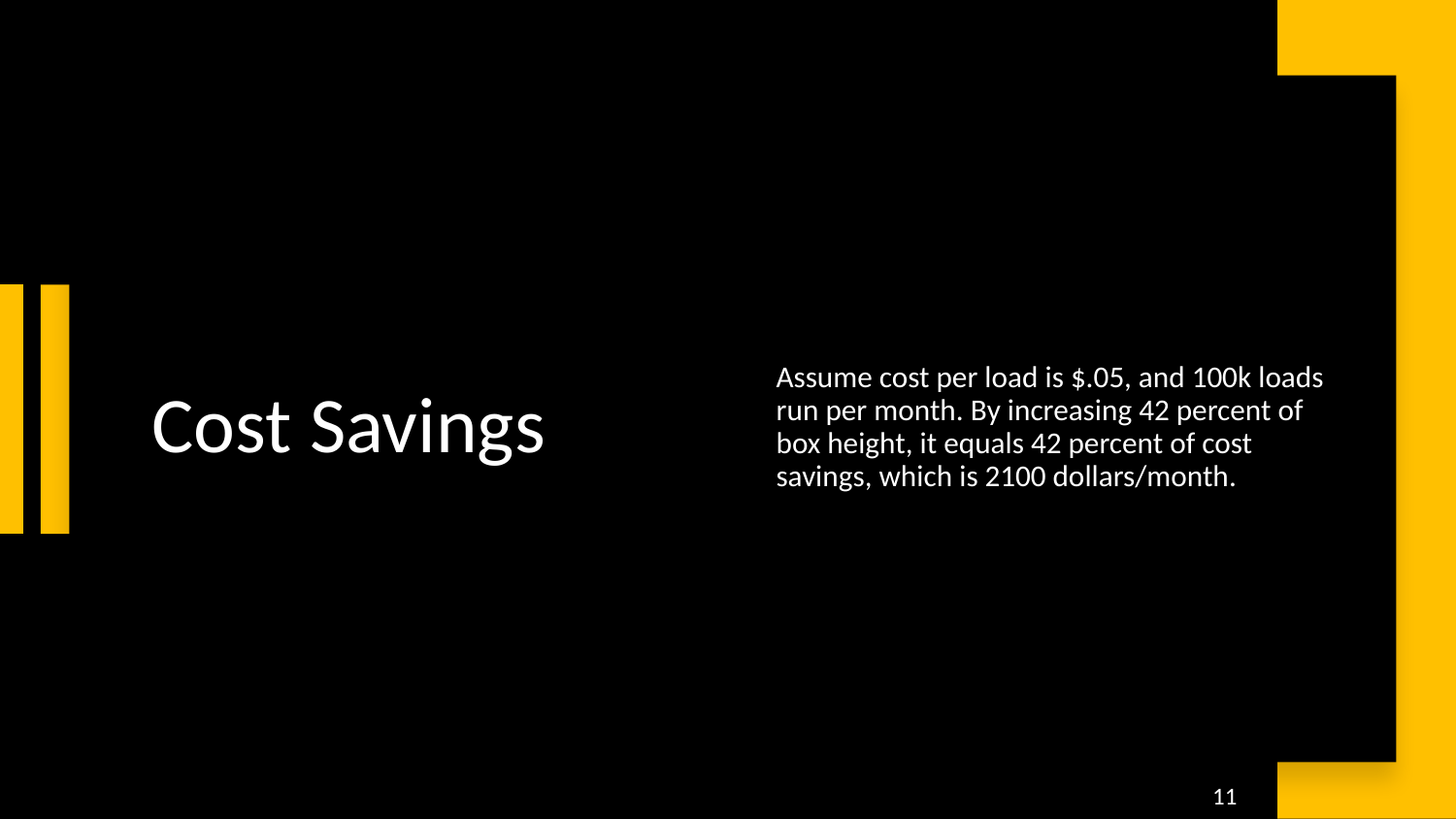

# Cost Savings
Assume cost per load is $.05, and 100k loads run per month. By increasing 42 percent of box height, it equals 42 percent of cost savings, which is 2100 dollars/month.

11